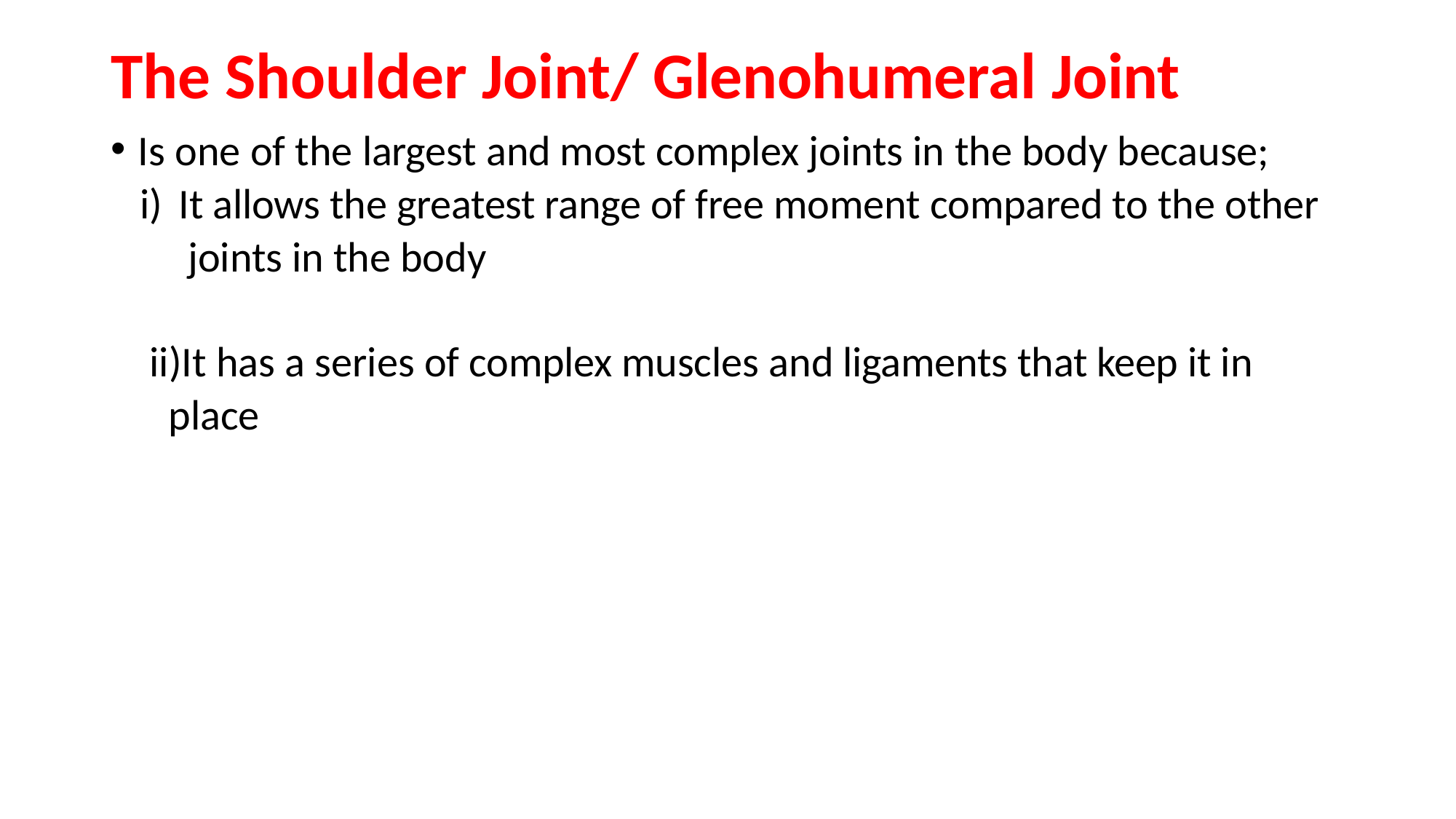

# The Shoulder Joint/ Glenohumeral Joint
Is one of the largest and most complex joints in the body because;
It allows the greatest range of free moment compared to the other  joints in the body

It has a series of complex muscles and ligaments that keep it in  place